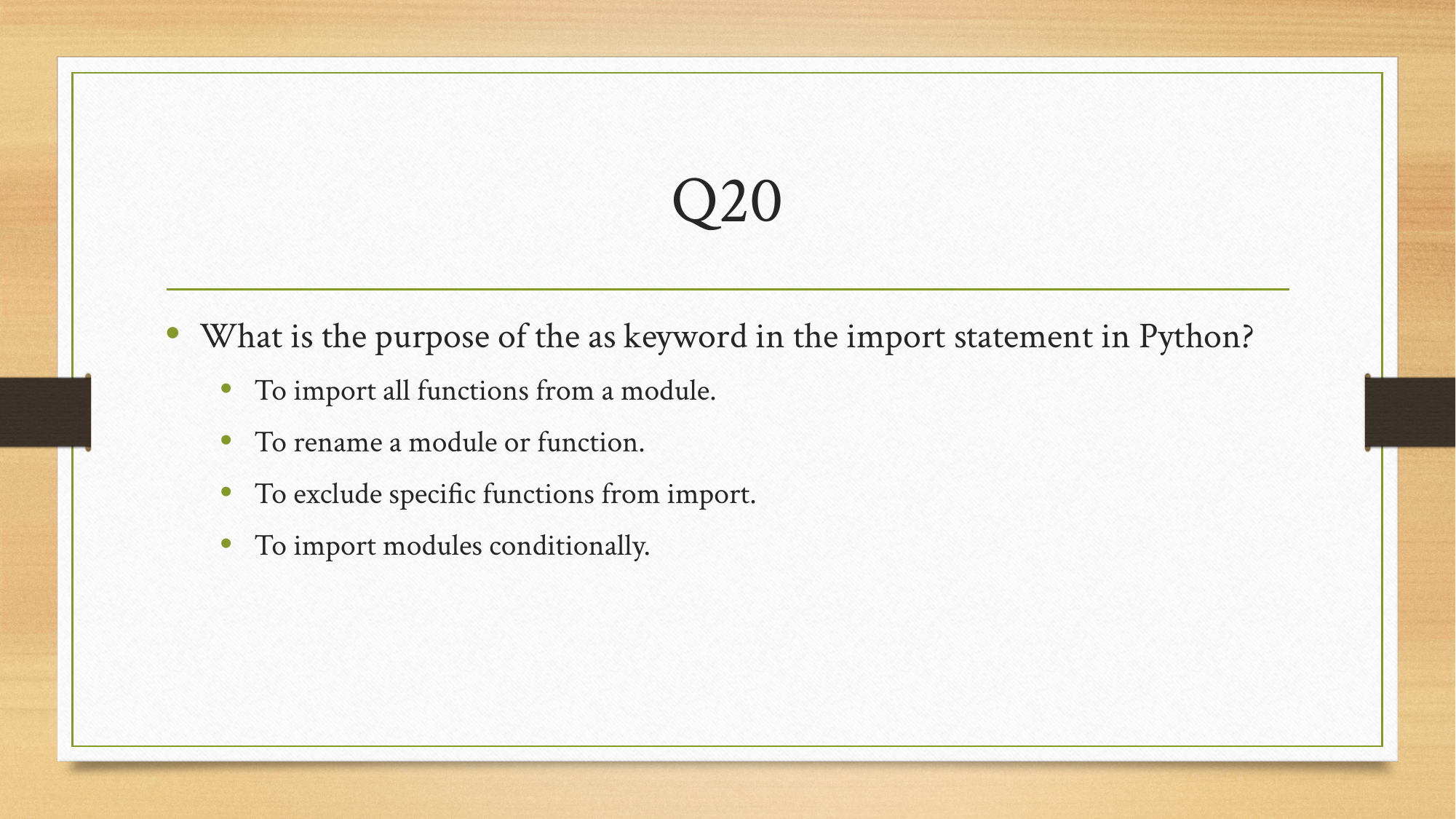

# Q20
What is the purpose of the as keyword in the import statement in Python?
To import all functions from a module.
To rename a module or function.
To exclude specific functions from import.
To import modules conditionally.